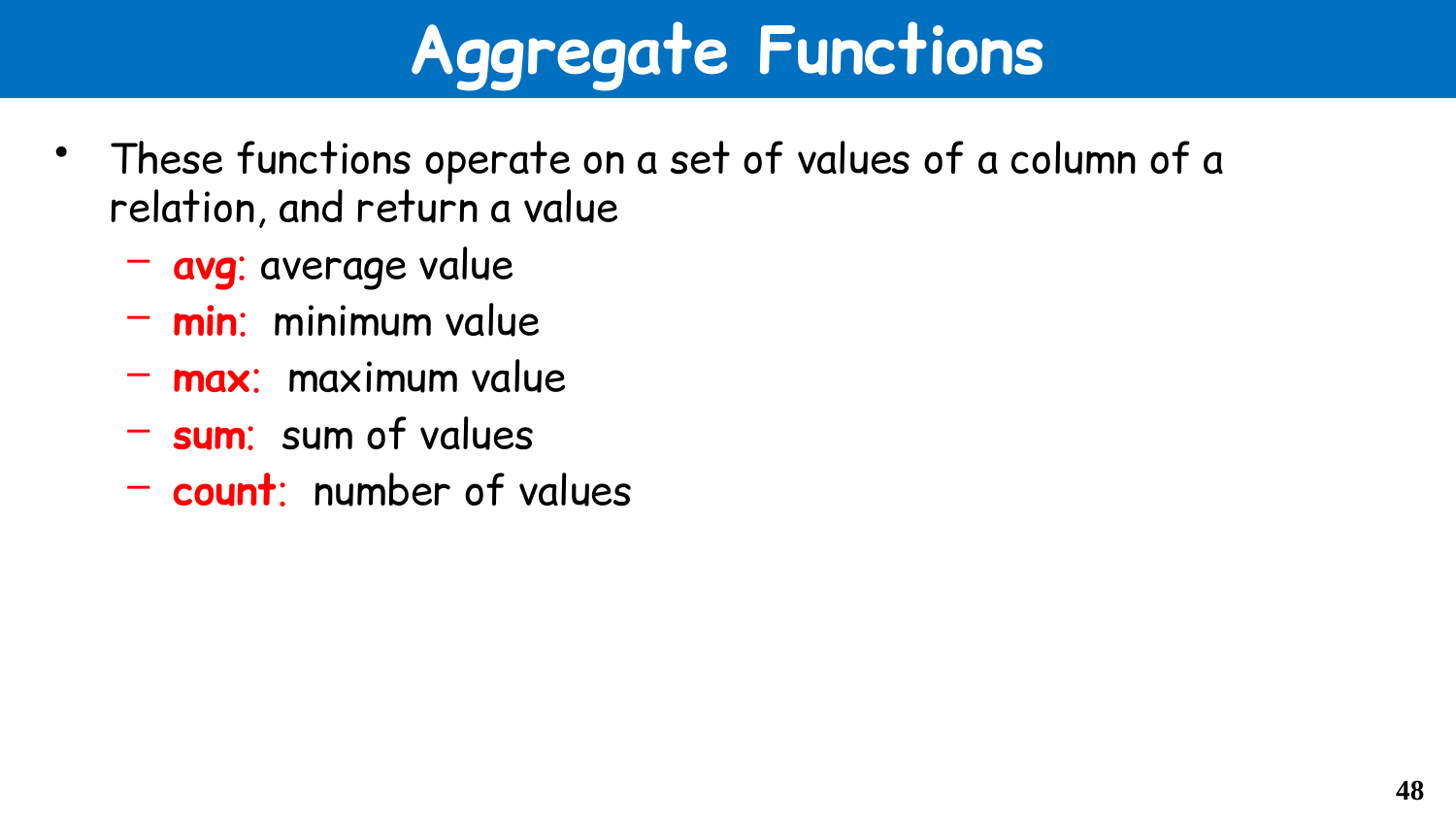

# Aggregate Functions
These functions operate on a set of values of a column of a relation, and return a value
avg: average value
min:  minimum value
max:  maximum value
sum:  sum of values
count:  number of values